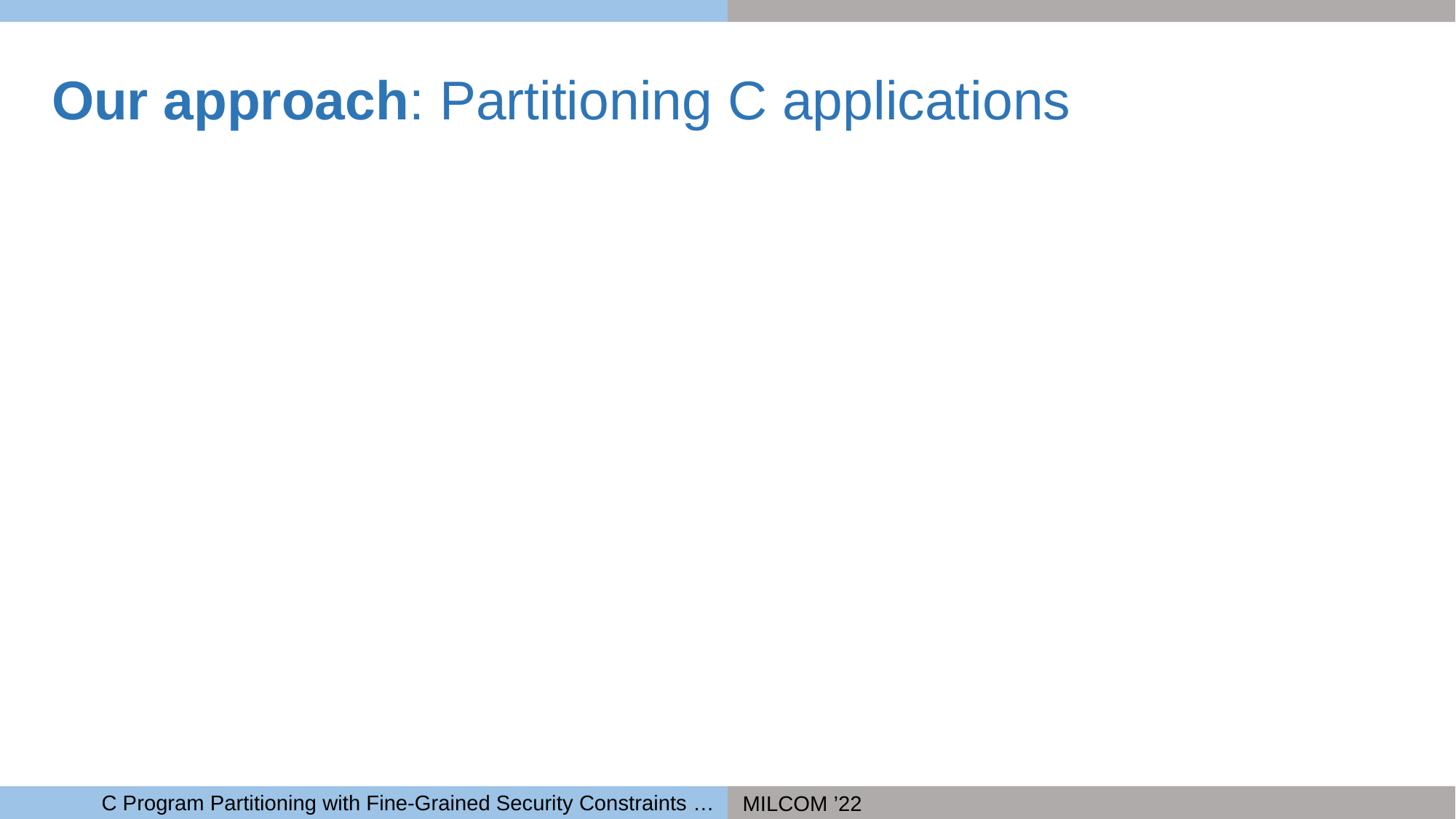

Our approach: Partitioning C applications
C Program Partitioning with Fine-Grained Security Constraints …

MILCOM ’22